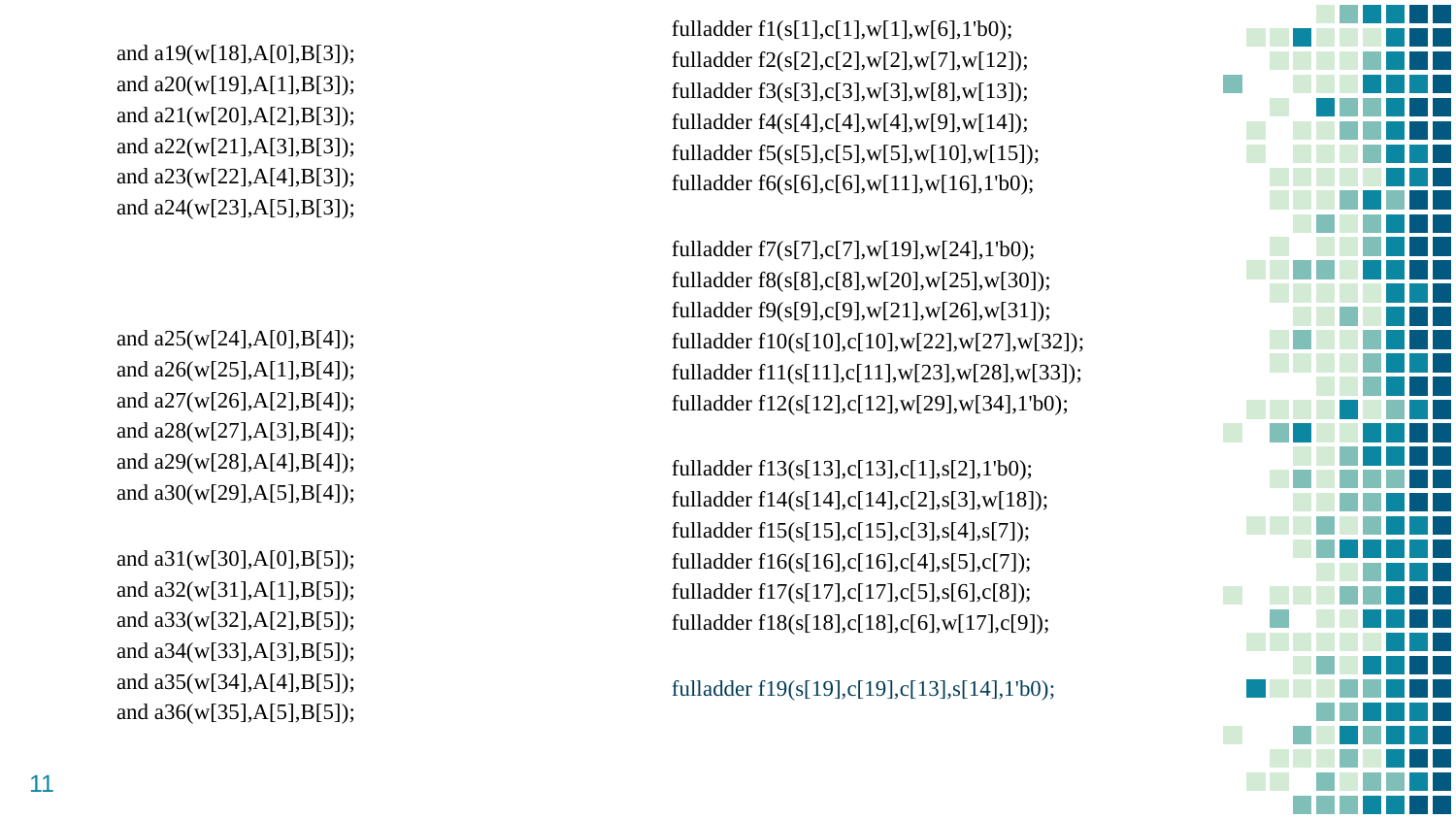

fulladder f1(s[1],c[1],w[1],w[6],1'b0);
fulladder f2(s[2],c[2],w[2],w[7],w[12]);
fulladder f3(s[3],c[3],w[3],w[8],w[13]);
fulladder f4(s[4],c[4],w[4],w[9],w[14]);
fulladder f5(s[5],c[5],w[5],w[10],w[15]);
fulladder f6(s[6],c[6],w[11],w[16],1'b0);

fulladder f7(s[7],c[7],w[19],w[24],1'b0);
fulladder f8(s[8],c[8],w[20],w[25],w[30]);
fulladder f9(s[9],c[9],w[21],w[26],w[31]);
fulladder f10(s[10],c[10],w[22],w[27],w[32]);
fulladder f11(s[11],c[11],w[23],w[28],w[33]);
fulladder f12(s[12],c[12],w[29],w[34],1'b0);

fulladder f13(s[13],c[13],c[1],s[2],1'b0);
fulladder f14(s[14],c[14],c[2],s[3],w[18]);
fulladder f15(s[15],c[15],c[3],s[4],s[7]);
fulladder f16(s[16],c[16],c[4],s[5],c[7]);
fulladder f17(s[17],c[17],c[5],s[6],c[8]);
fulladder f18(s[18],c[18],c[6],w[17],c[9]);

fulladder f19(s[19],c[19],c[13],s[14],1'b0);

and a19(w[18],A[0],B[3]);
and a20(w[19],A[1],B[3]);
and a21(w[20],A[2],B[3]);
and a22(w[21],A[3],B[3]);
and a23(w[22],A[4],B[3]);
and a24(w[23],A[5],B[3]);

and a25(w[24],A[0],B[4]);
and a26(w[25],A[1],B[4]);
and a27(w[26],A[2],B[4]);
and a28(w[27],A[3],B[4]);
and a29(w[28],A[4],B[4]);
and a30(w[29],A[5],B[4]);

and a31(w[30],A[0],B[5]);
and a32(w[31],A[1],B[5]);
and a33(w[32],A[2],B[5]);
and a34(w[33],A[3],B[5]);
and a35(w[34],A[4],B[5]);
and a36(w[35],A[5],B[5]);

11